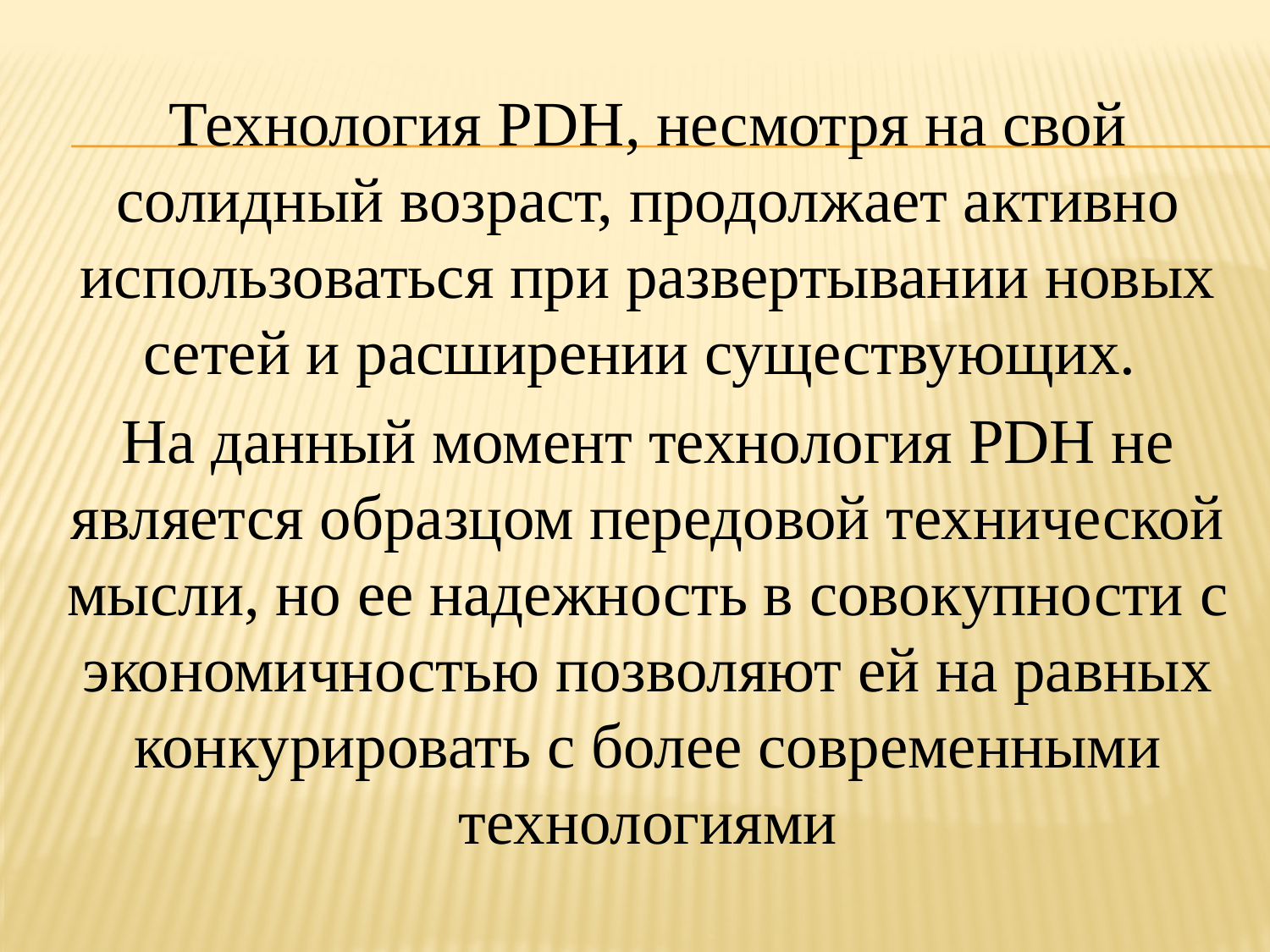

Технология PDH, несмотря на свой солидный возраст, продолжает активно использоваться при развертывании новых сетей и расширении существующих.
На данный момент технология PDH не является образцом передовой технической мысли, но ее надежность в совокупности с экономичностью позволяют ей на равных конкурировать с более современными технологиями